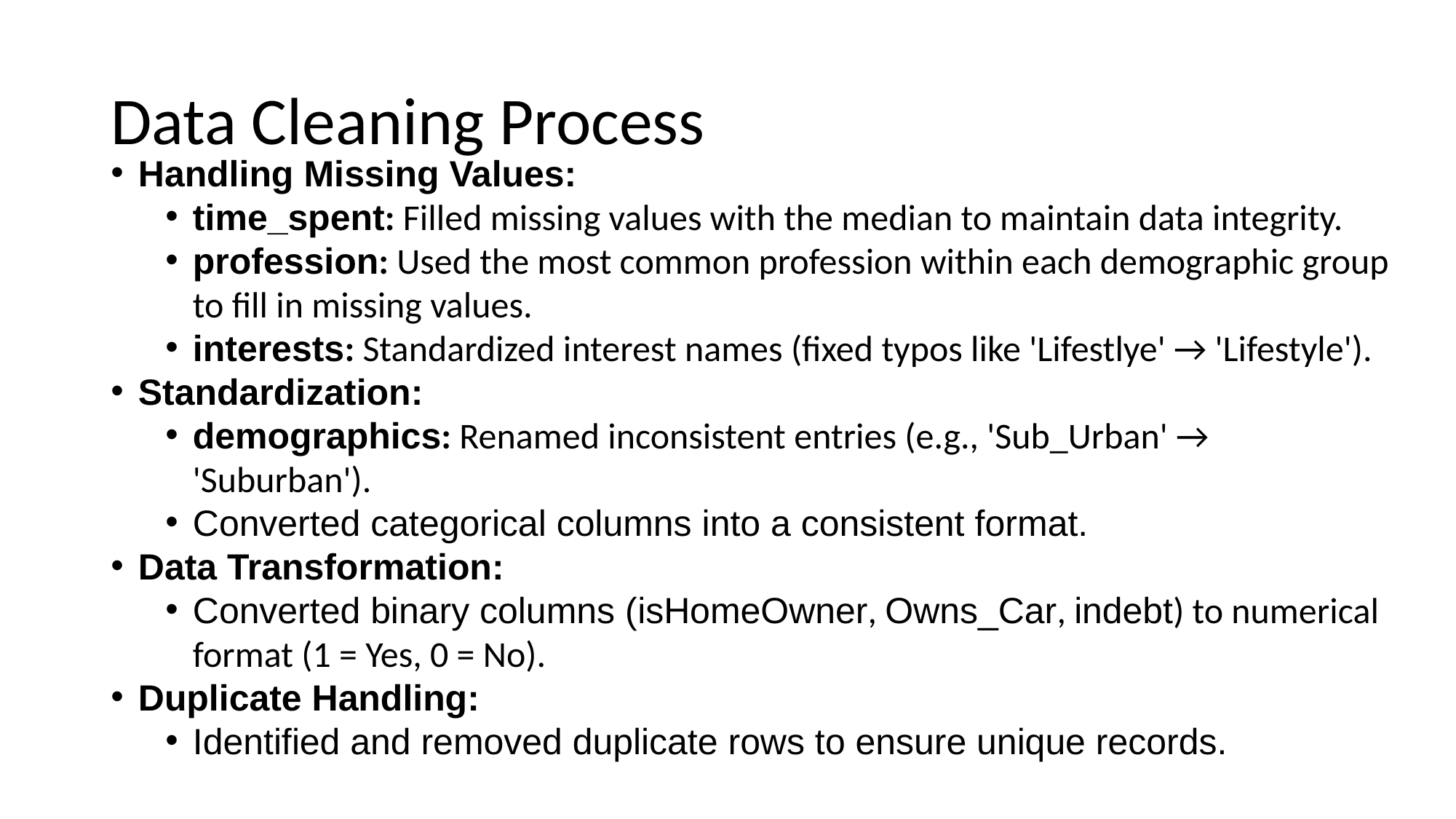

# Data Cleaning Process
Handling Missing Values:
time_spent: Filled missing values with the median to maintain data integrity.
profession: Used the most common profession within each demographic group to fill in missing values.
interests: Standardized interest names (fixed typos like 'Lifestlye' → 'Lifestyle').
Standardization:
demographics: Renamed inconsistent entries (e.g., 'Sub_Urban' → 'Suburban').
Converted categorical columns into a consistent format.
Data Transformation:
Converted binary columns (isHomeOwner, Owns_Car, indebt) to numerical format (1 = Yes, 0 = No).
Duplicate Handling:
Identified and removed duplicate rows to ensure unique records.